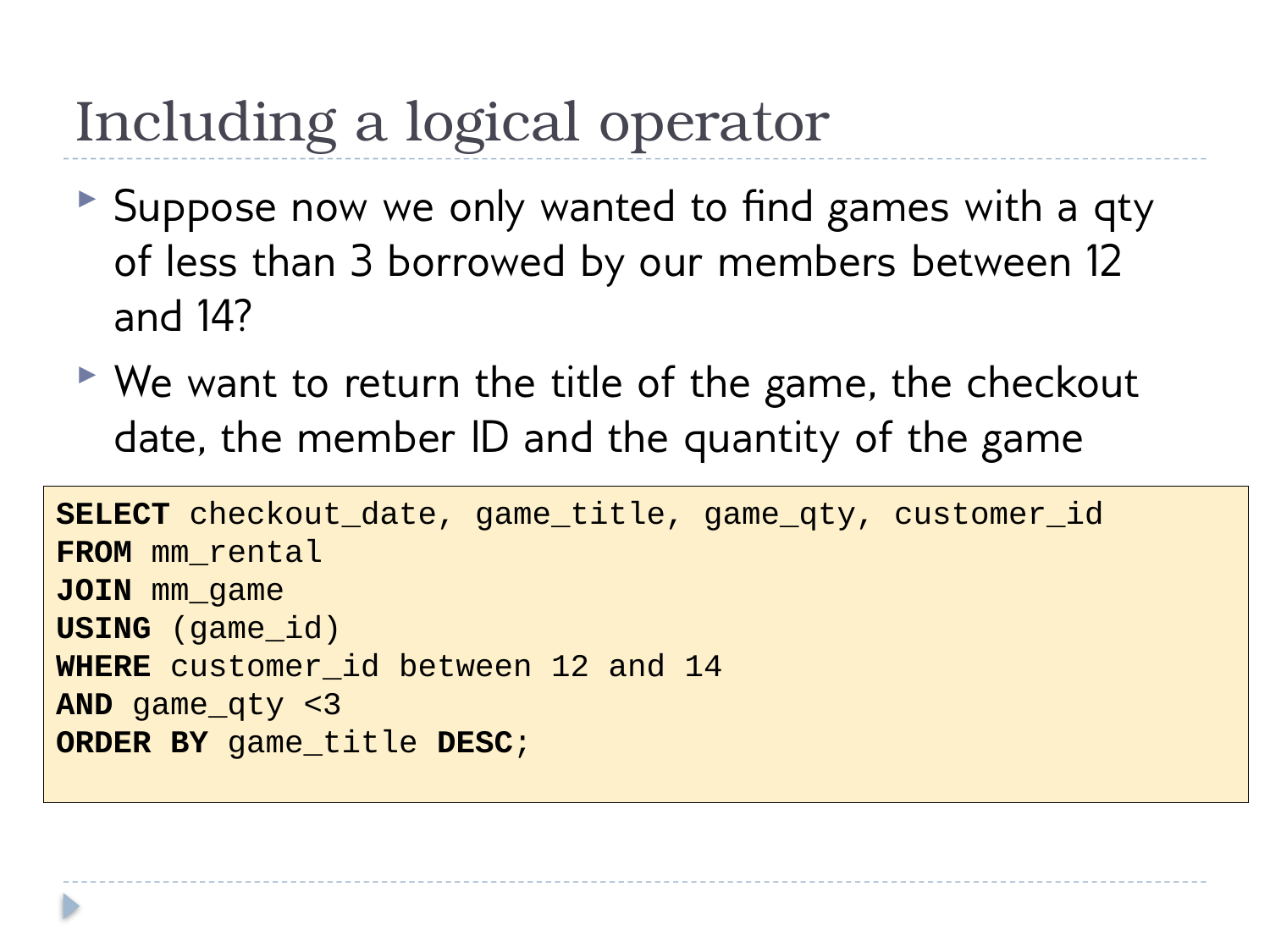

# Including a logical operator
Suppose now we only wanted to find games with a qty of less than 3 borrowed by our members between 12 and 14?
We want to return the title of the game, the checkout date, the member ID and the quantity of the game
SELECT checkout_date, game_title, game_qty, customer_id
FROM mm_rental
JOIN mm_game
USING (game_id)
WHERE customer_id between 12 and 14
AND game_qty <3
ORDER BY game_title DESC;